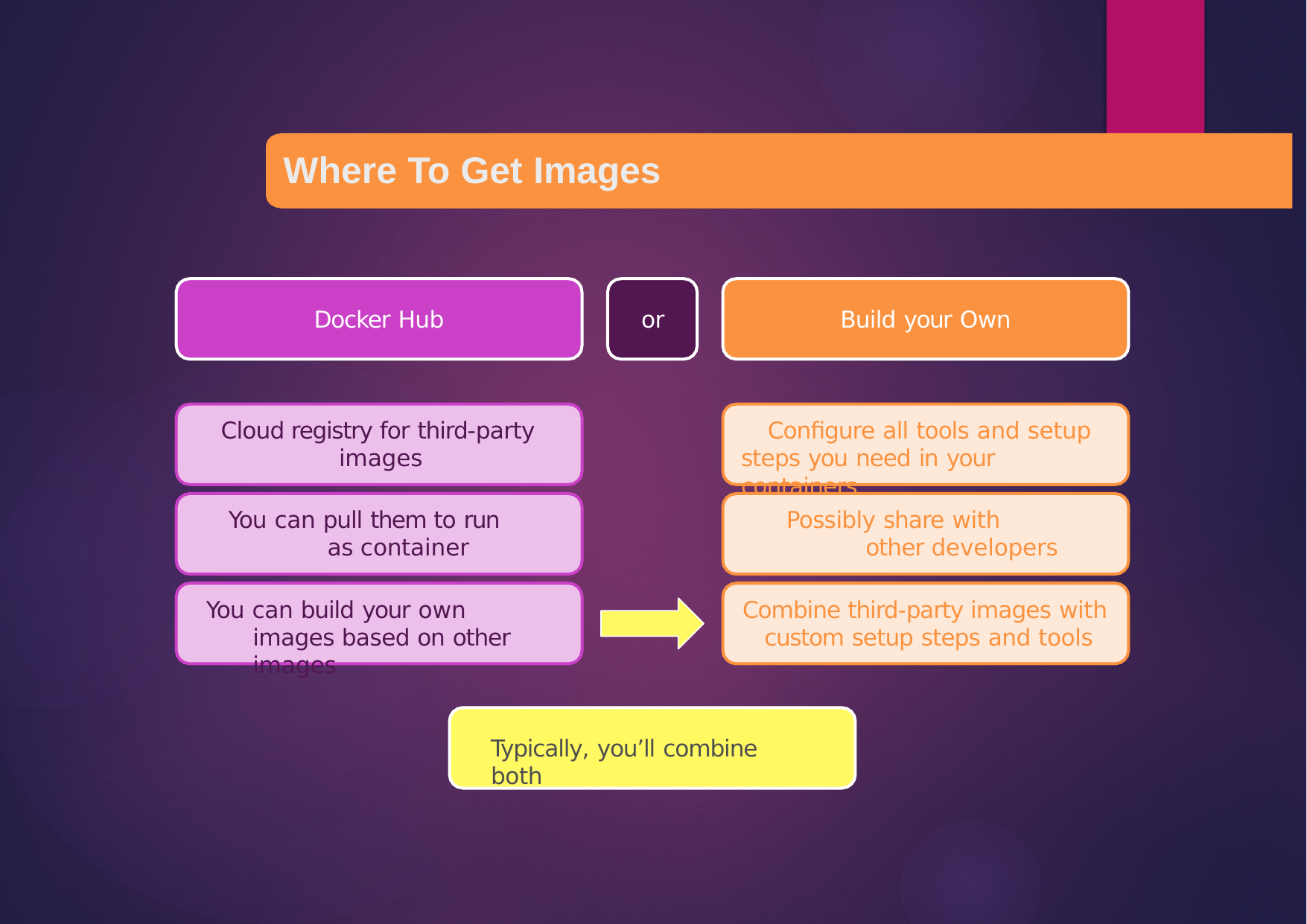

# Where To Get Images

Docker Hub
or
Build your Own

Cloud registry for third-party images
Configure all tools and setup steps you need in your containers

You can pull them to run as container
Possibly share with other developers

You can build your own images based on other images
Combine third-party images with custom setup steps and tools

Typically, you’ll combine both